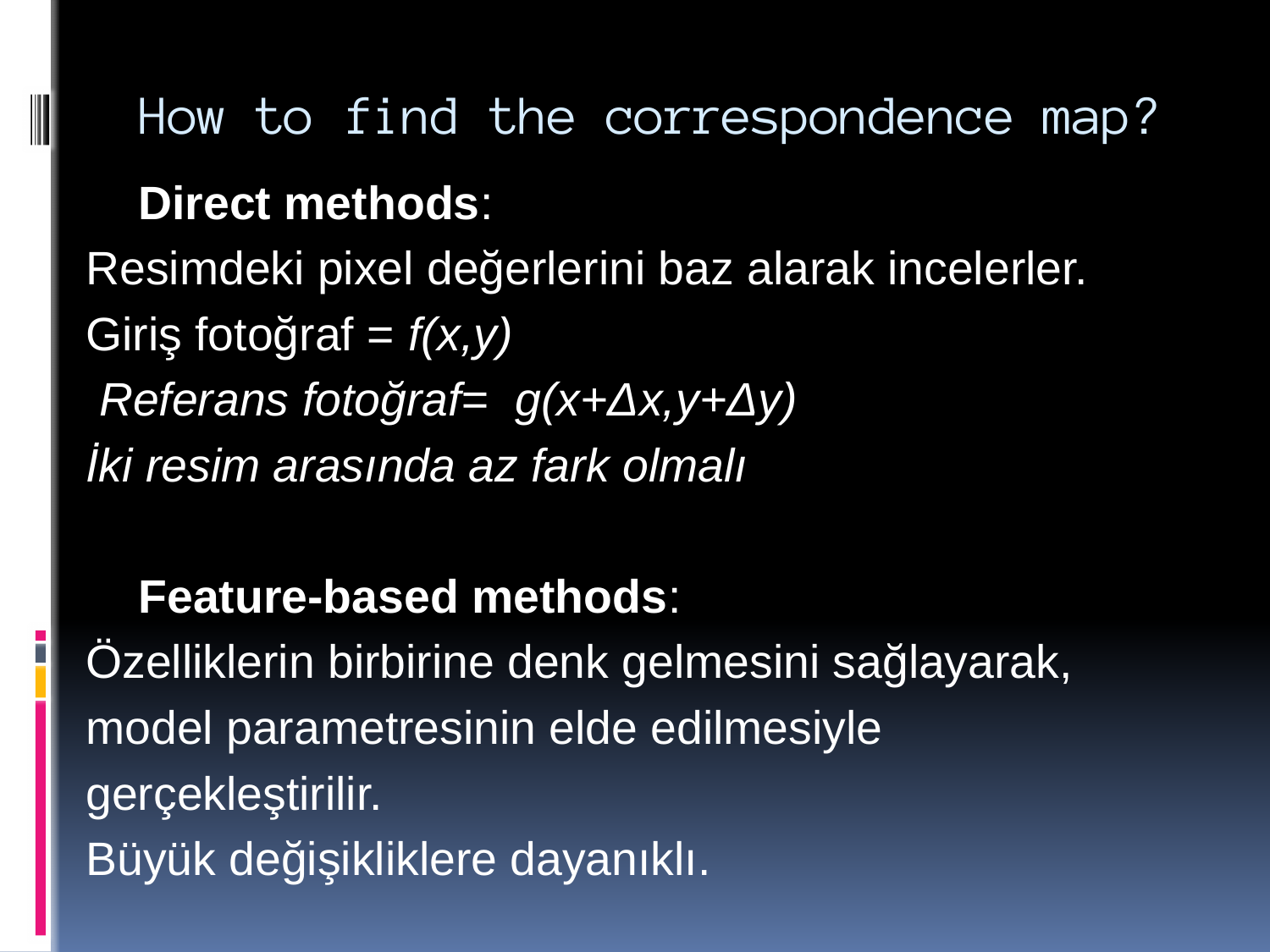

# How to find the correspondence map?
    Direct methods:
Resimdeki pixel değerlerini baz alarak incelerler.
Giriş fotoğraf = f(x,y)
 Referans fotoğraf=  g(x+Δx,y+Δy)
İki resim arasında az fark olmalı

    Feature-based methods:
Özelliklerin birbirine denk gelmesini sağlayarak,
model parametresinin elde edilmesiyle
gerçekleştirilir.
Büyük değişikliklere dayanıklı.